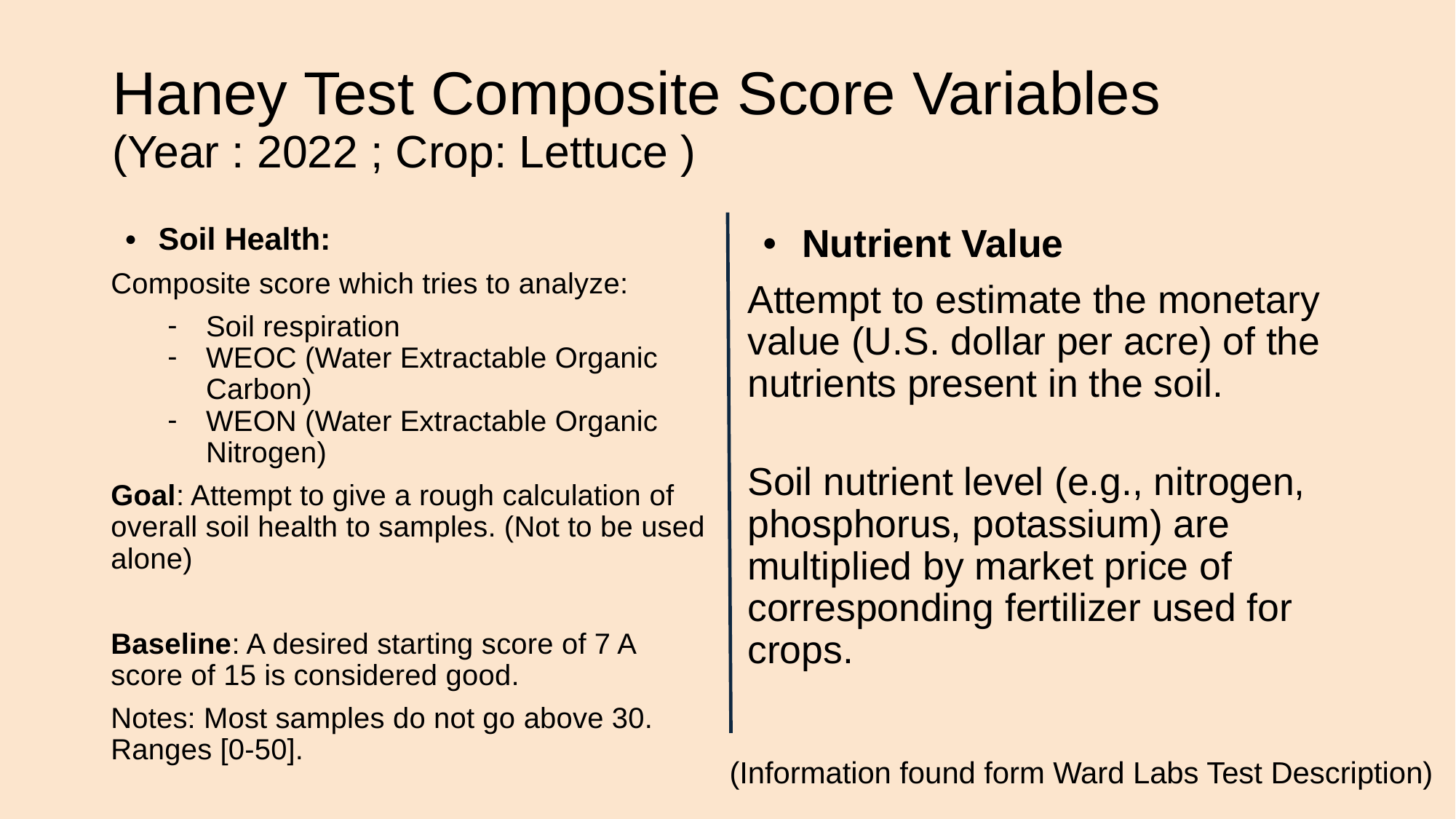

# Haney Test Composite Score Variables
(Year : 2022 ; Crop: Lettuce )
Soil Health:
Composite score which tries to analyze:
Soil respiration
WEOC (Water Extractable Organic Carbon)
WEON (Water Extractable Organic Nitrogen)
Goal: Attempt to give a rough calculation of overall soil health to samples. (Not to be used alone)

Baseline: A desired starting score of 7 A score of 15 is considered good.
Notes: Most samples do not go above 30. Ranges [0-50].
Nutrient Value
Attempt to estimate the monetary value (U.S. dollar per acre) of the nutrients present in the soil.
Soil nutrient level (e.g., nitrogen, phosphorus, potassium) are multiplied by market price of corresponding fertilizer used for crops.

(Information found form Ward Labs Test Description)